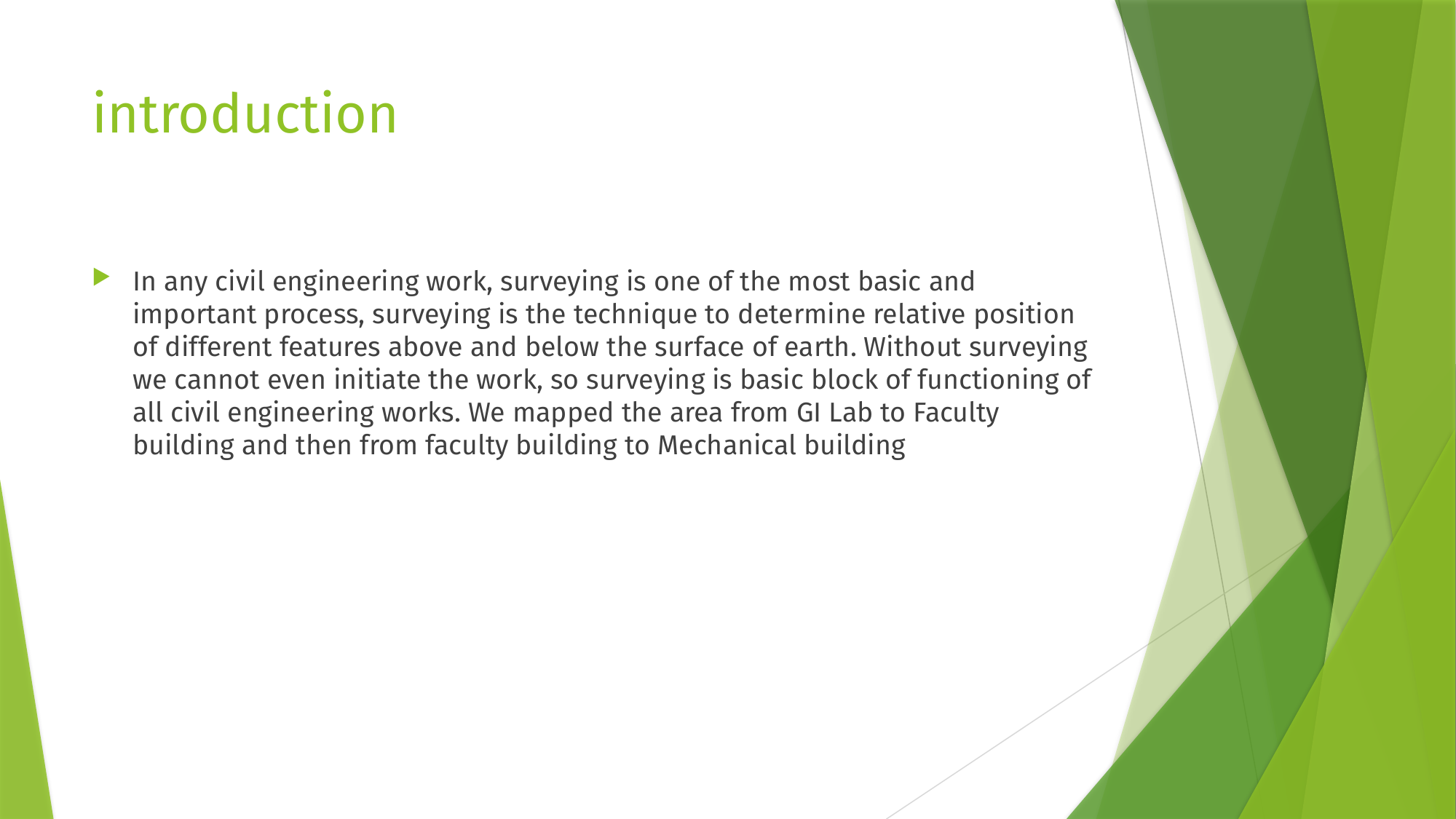

# introduction
In any civil engineering work, surveying is one of the most basic and important process, surveying is the technique to determine relative position of different features above and below the surface of earth. Without surveying we cannot even initiate the work, so surveying is basic block of functioning of all civil engineering works. We mapped the area from GI Lab to Faculty building and then from faculty building to Mechanical building